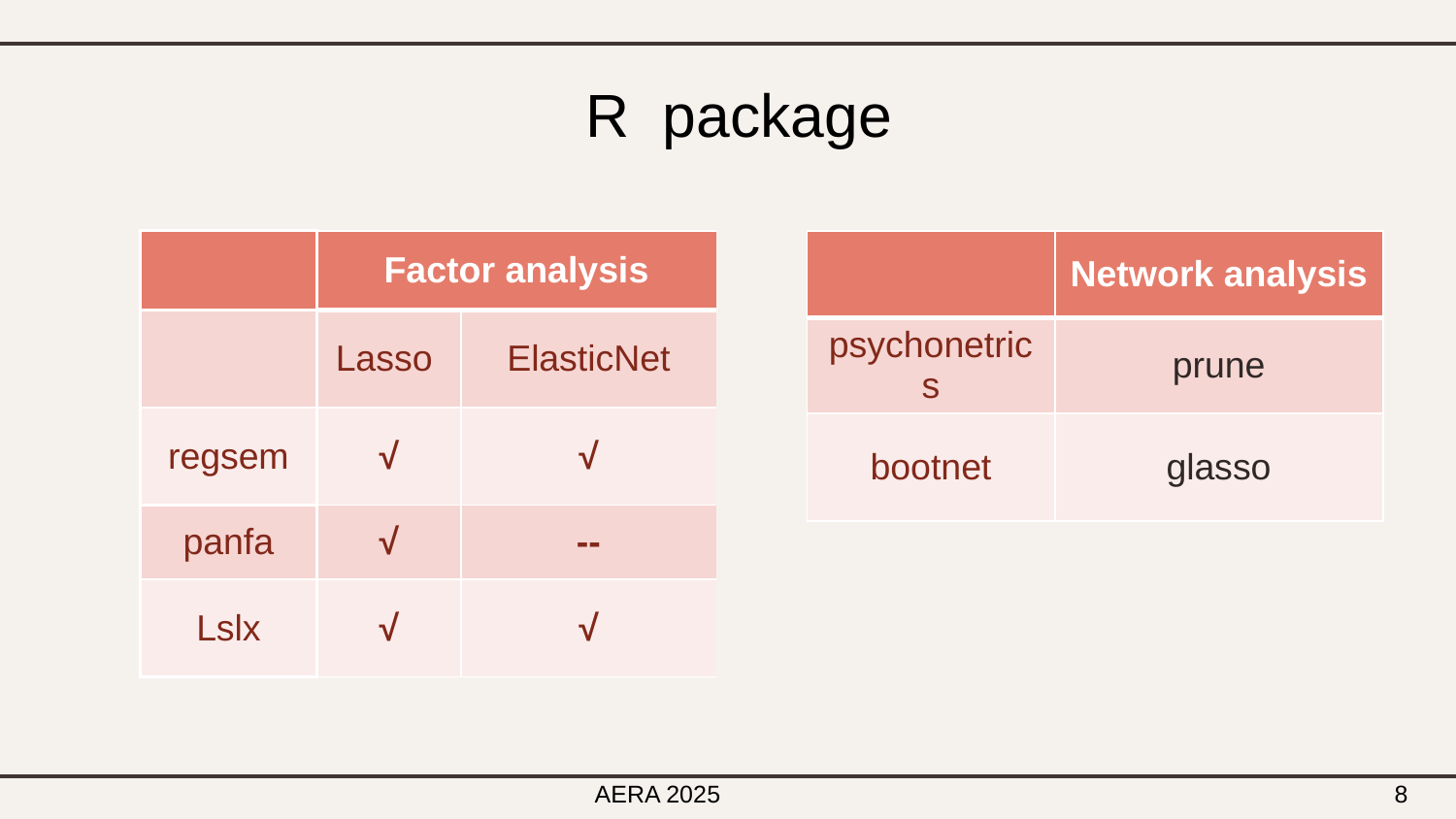

# R  package
|  | Factor analysis |  |
| --- | --- | --- |
|  | Lasso | ElasticNet |
| regsem | √ | √ |
| panfa | √ | -- |
| Lslx | √ | √ |
|  | Network analysis |
| --- | --- |
| psychonetrics | prune |
| bootnet | glasso |
AERA 2025
8